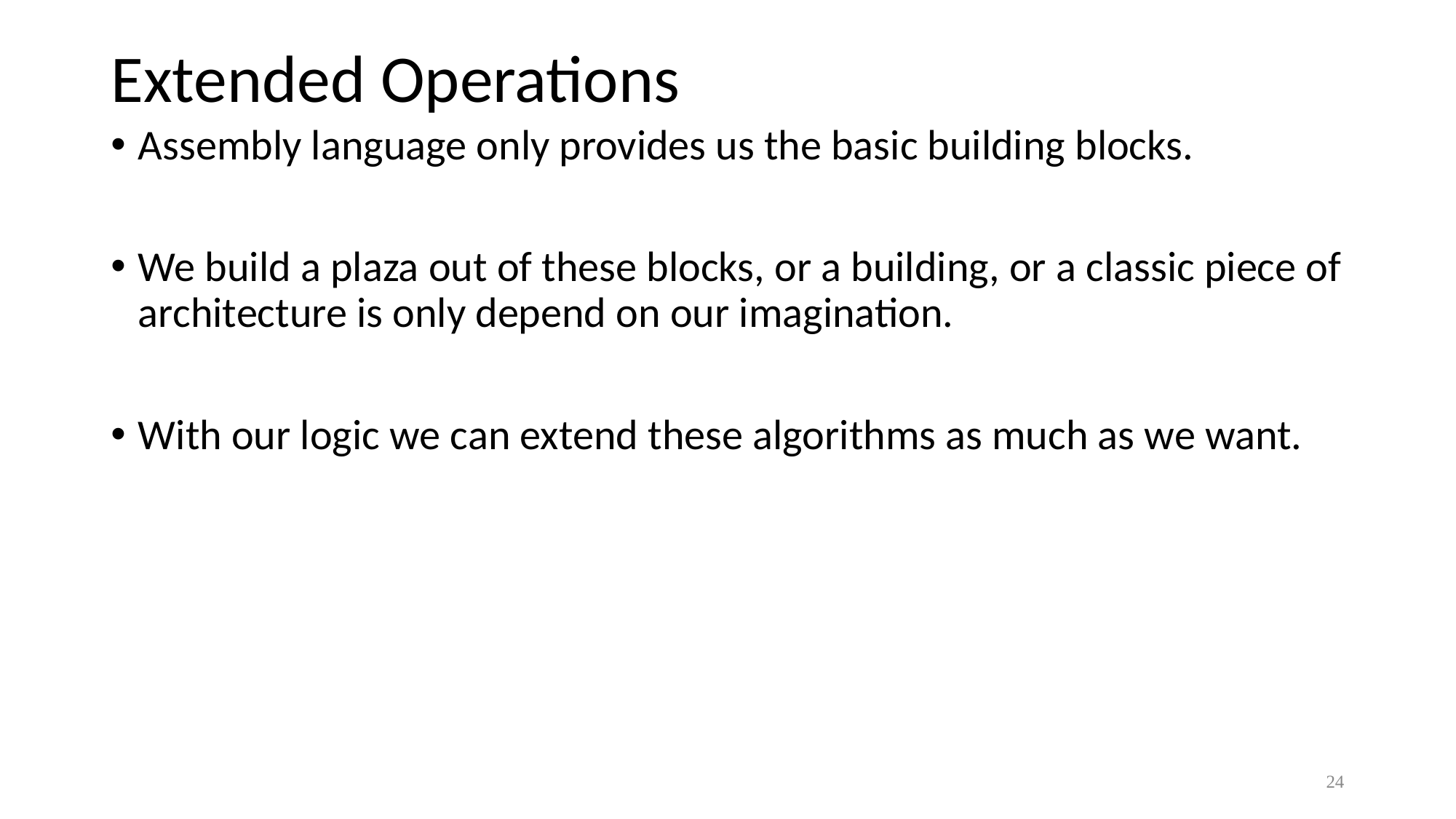

# Extended Operations
Assembly language only provides us the basic building blocks.

We build a plaza out of these blocks, or a building, or a classic piece of architecture is only depend on our imagination.

With our logic we can extend these algorithms as much as we want.
24